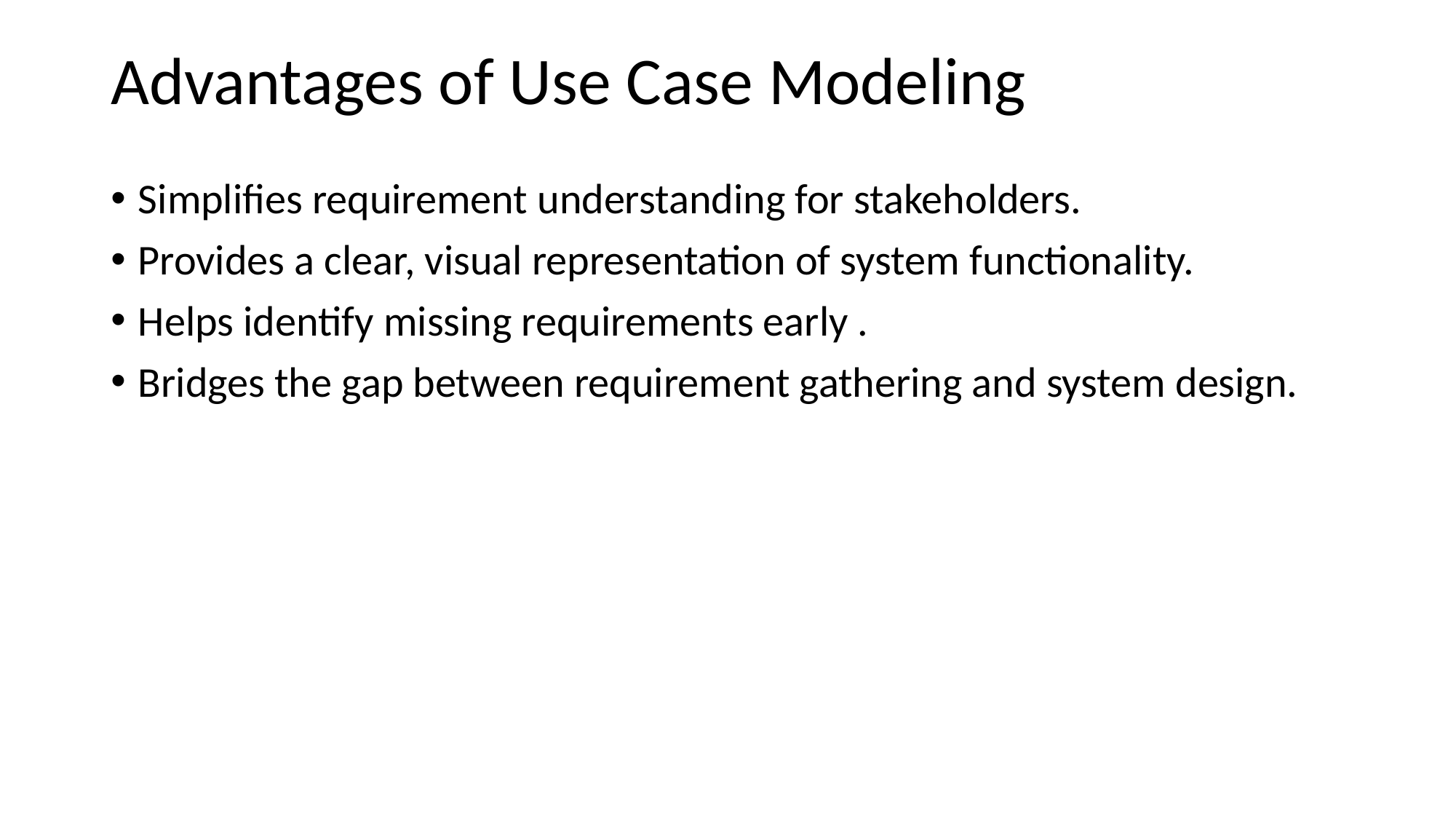

# Advantages of Use Case Modeling
Simplifies requirement understanding for stakeholders.
Provides a clear, visual representation of system functionality.
Helps identify missing requirements early .
Bridges the gap between requirement gathering and system design.